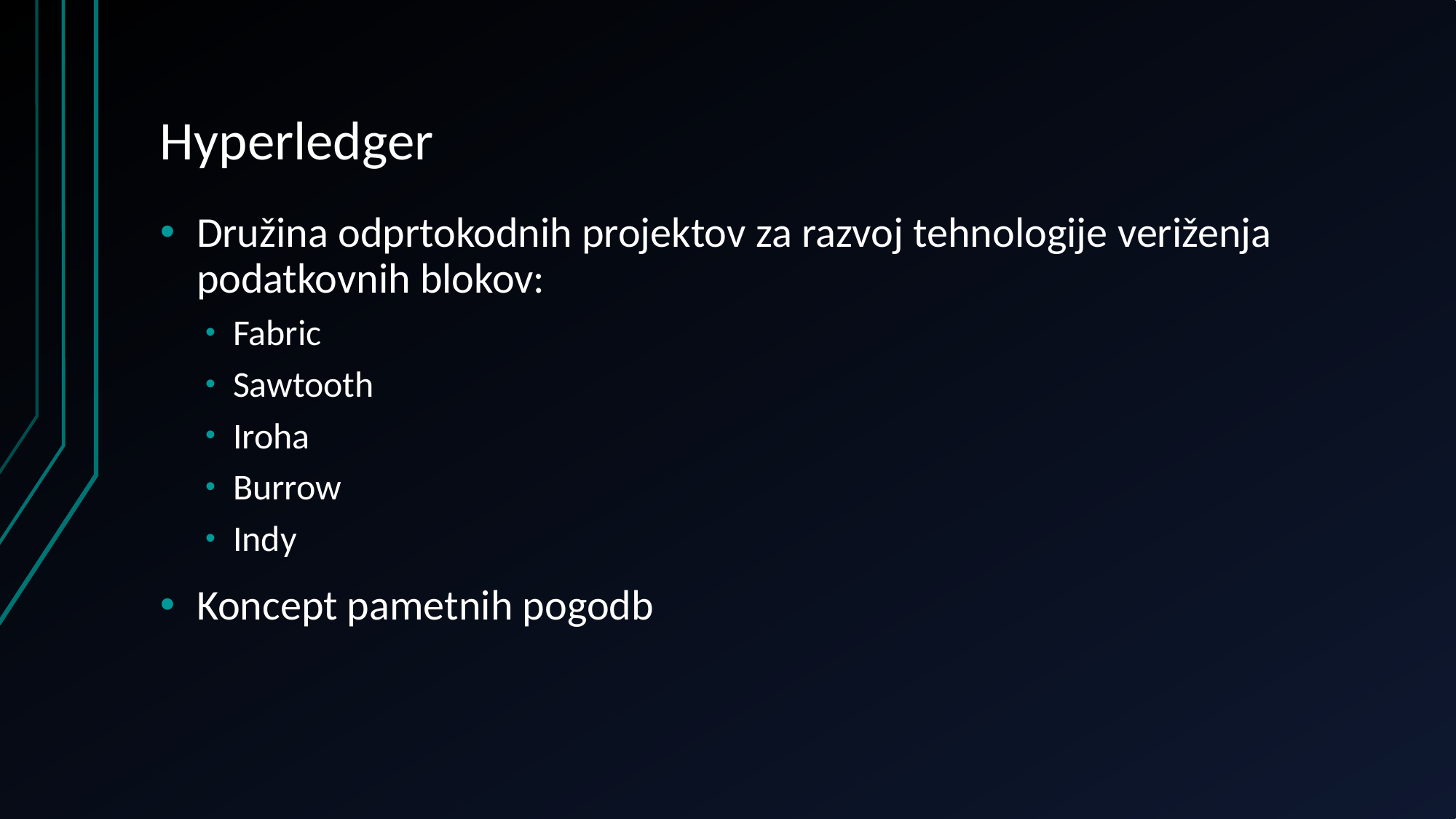

# Hyperledger
Družina odprtokodnih projektov za razvoj tehnologije veriženja podatkovnih blokov:
Fabric
Sawtooth
Iroha
Burrow
Indy
Koncept pametnih pogodb